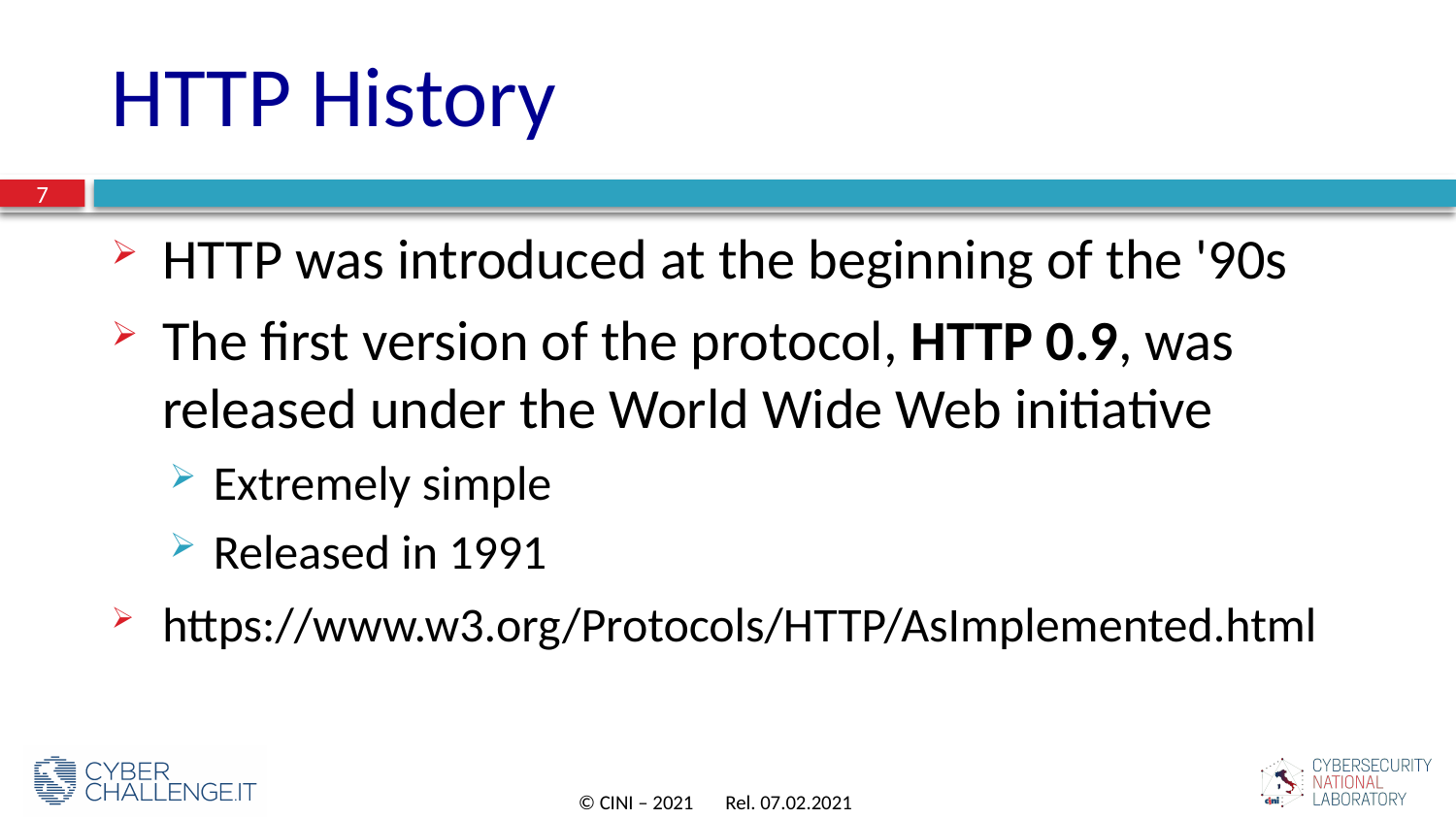

# HTTP History
7
HTTP was introduced at the beginning of the '90s
The first version of the protocol, HTTP 0.9, was released under the World Wide Web initiative
Extremely simple
Released in 1991
https://www.w3.org/Protocols/HTTP/AsImplemented.html